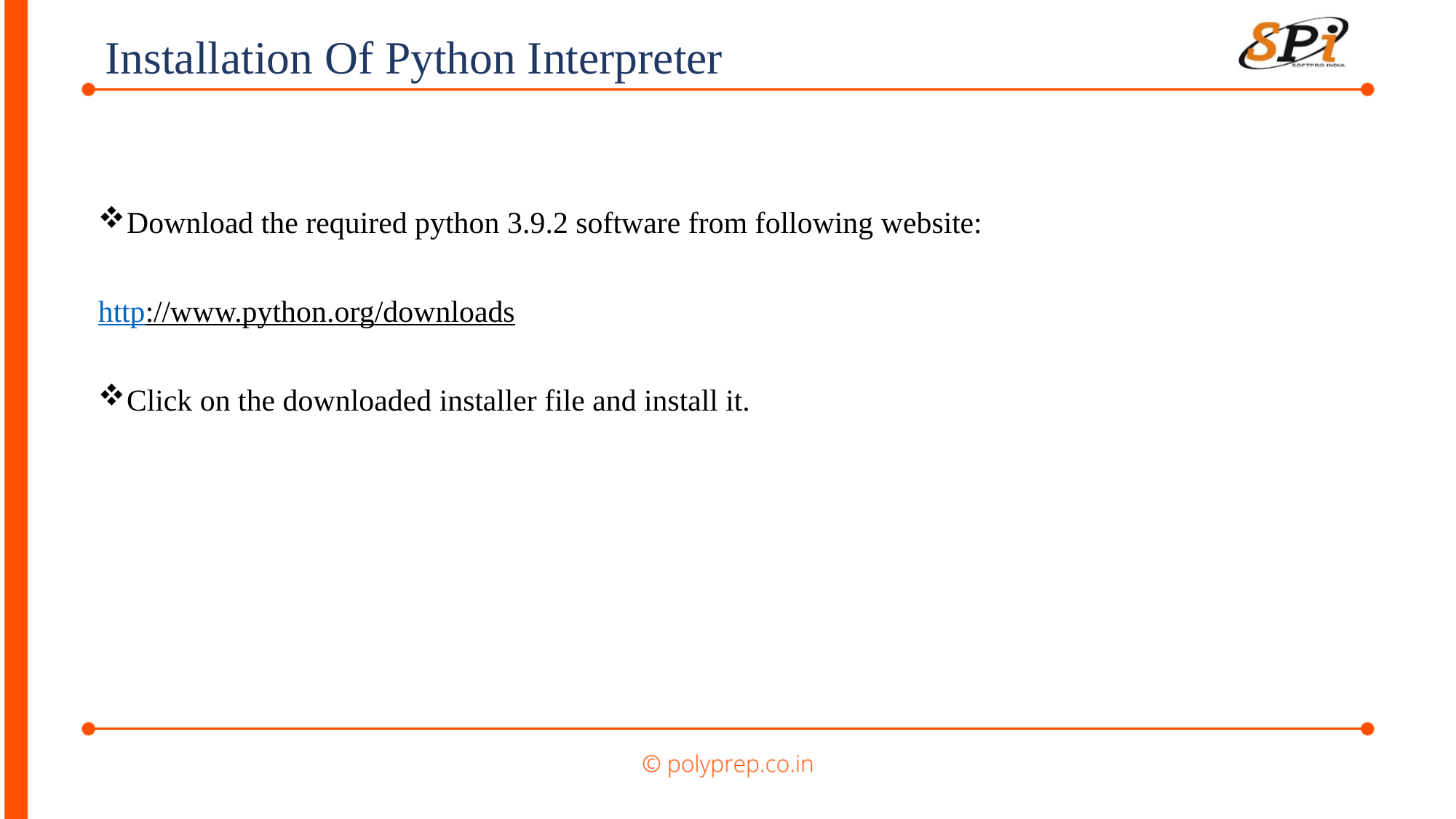

Installation Of Python Interpreter
Download the required python 3.9.2 software from following website:
http://www.python.org/downloads
Click on the downloaded installer file and install it.